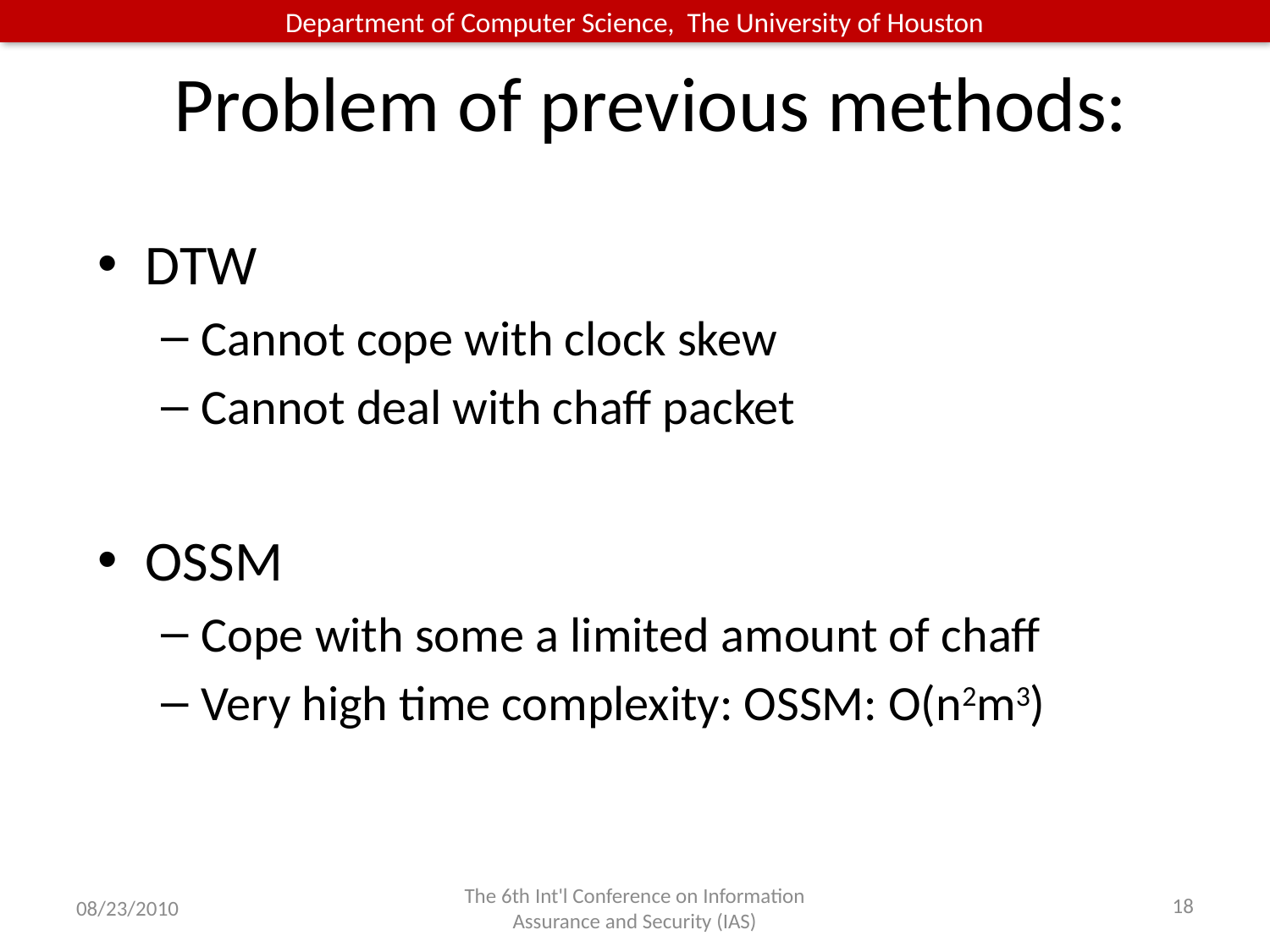

# Problem of previous methods:
DTW
Cannot cope with clock skew
Cannot deal with chaff packet

OSSM
Cope with some a limited amount of chaff
Very high time complexity: OSSM: O(n2m3)

08/23/2010
The 6th Int'l Conference on Information Assurance and Security (IAS)
18